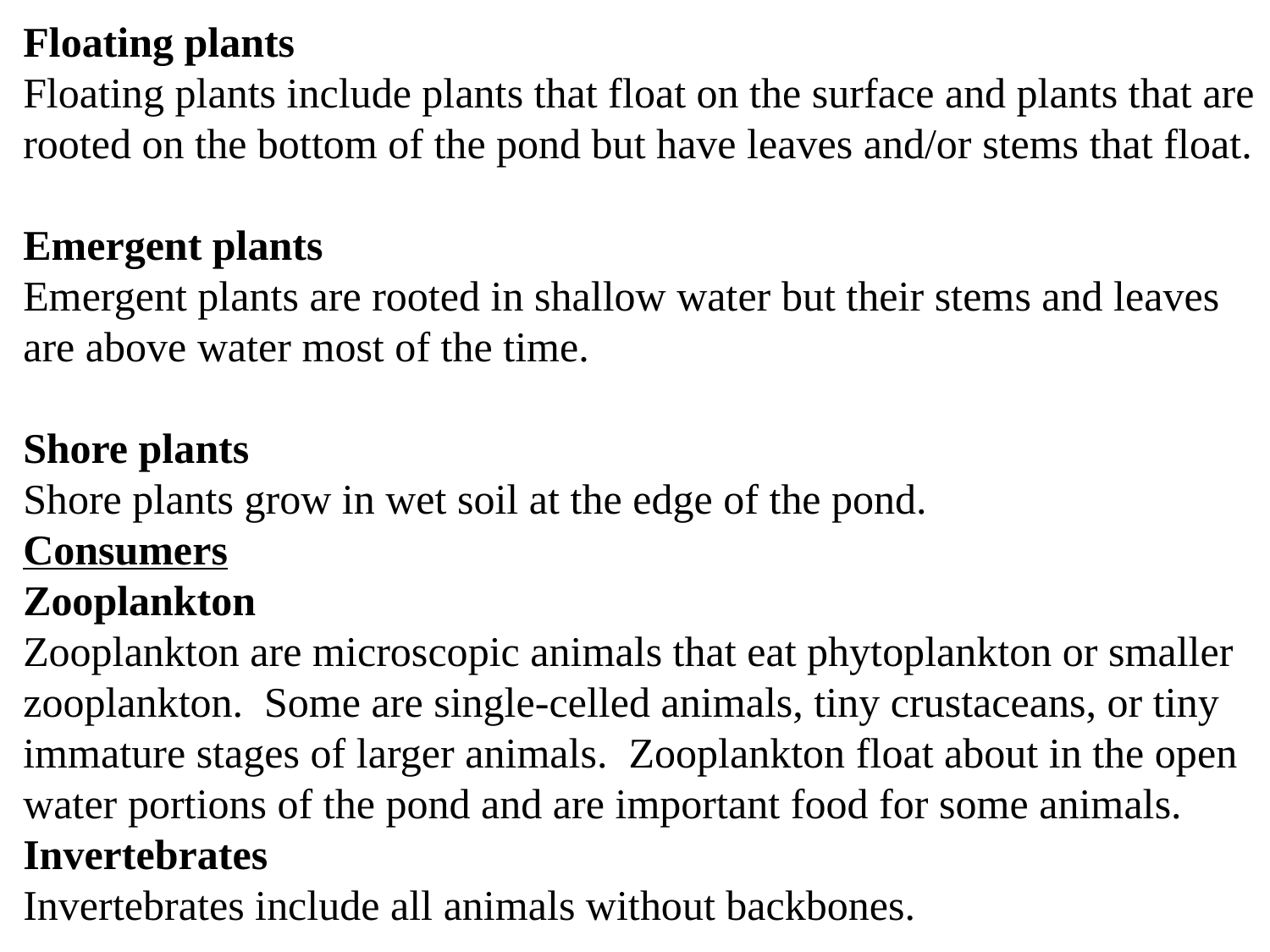

Floating plants
Floating plants include plants that float on the surface and plants that are rooted on the bottom of the pond but have leaves and/or stems that float.

Emergent plants
Emergent plants are rooted in shallow water but their stems and leaves are above water most of the time.

Shore plants
Shore plants grow in wet soil at the edge of the pond.
Consumers
Zooplankton
Zooplankton are microscopic animals that eat phytoplankton or smaller zooplankton.  Some are single-celled animals, tiny crustaceans, or tiny immature stages of larger animals.  Zooplankton float about in the open water portions of the pond and are important food for some animals.
Invertebrates
Invertebrates include all animals without backbones.